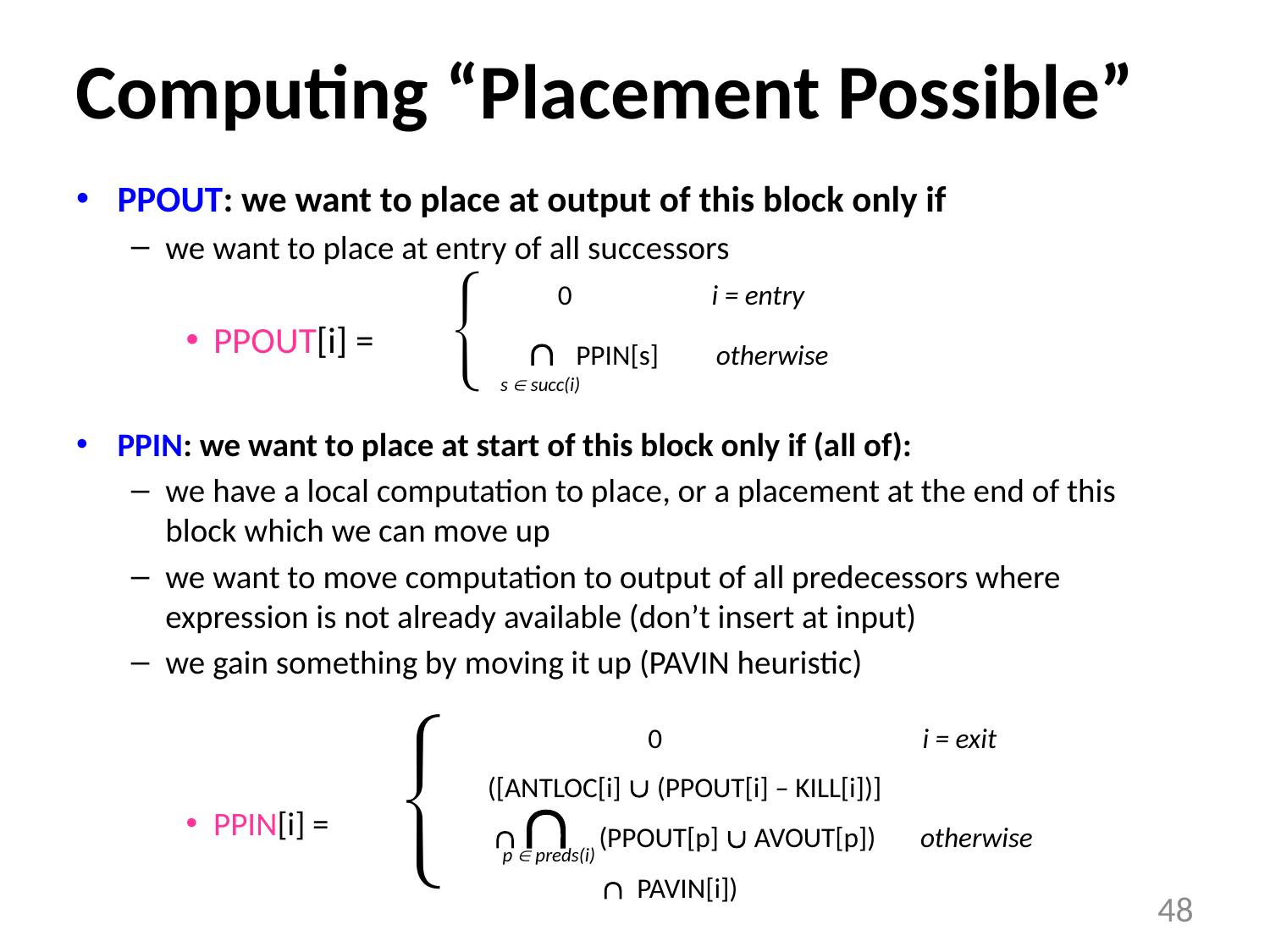

# Computing “Placement Possible”
PPOUT: we want to place at output of this block only if
we want to place at entry of all successors
PPOUT[i] =

PPIN: we want to place at start of this block only if (all of):
we have a local computation to place, or a placement at the end of this block which we can move up
we want to move computation to output of all predecessors where expression is not already available (don’t insert at input)
we gain something by moving it up (PAVIN heuristic)

PPIN[i] =

{
      0                      i = entry
∩   PPIN[s]         otherwise
s ∈ succ(i)
{
0                                         i = exit
([ANTLOC[i] ∪ (PPOUT[i] – KILL[i])]
 ∩             (PPOUT[p] ∪ AVOUT[p])       otherwise
                  ∩  PAVIN[i])
∩
p ∈ preds(i)
48